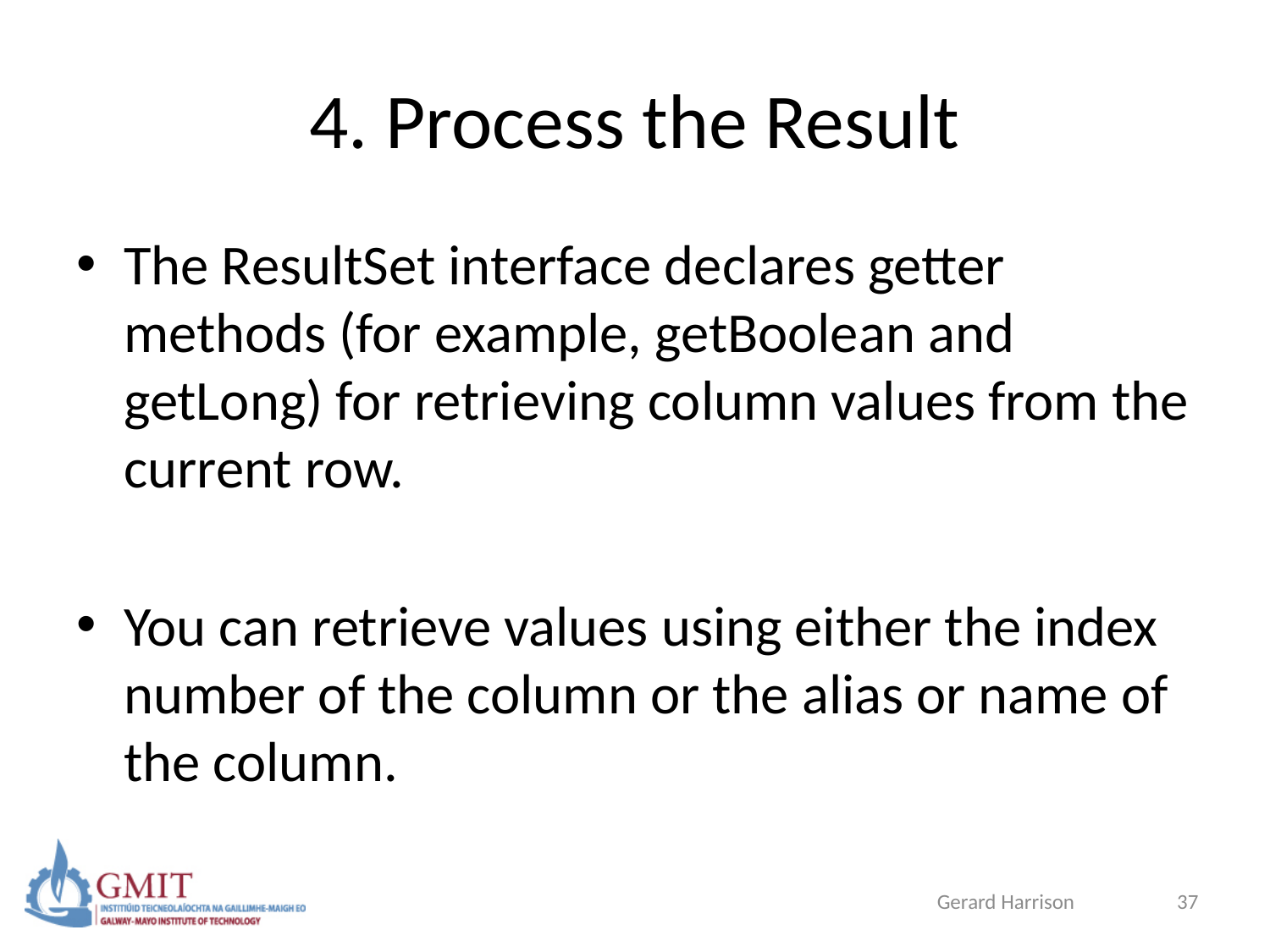

# 4. Process the Result
The ResultSet interface declares getter methods (for example, getBoolean and getLong) for retrieving column values from the current row.

You can retrieve values using either the index number of the column or the alias or name of the column.
Gerard Harrison
37